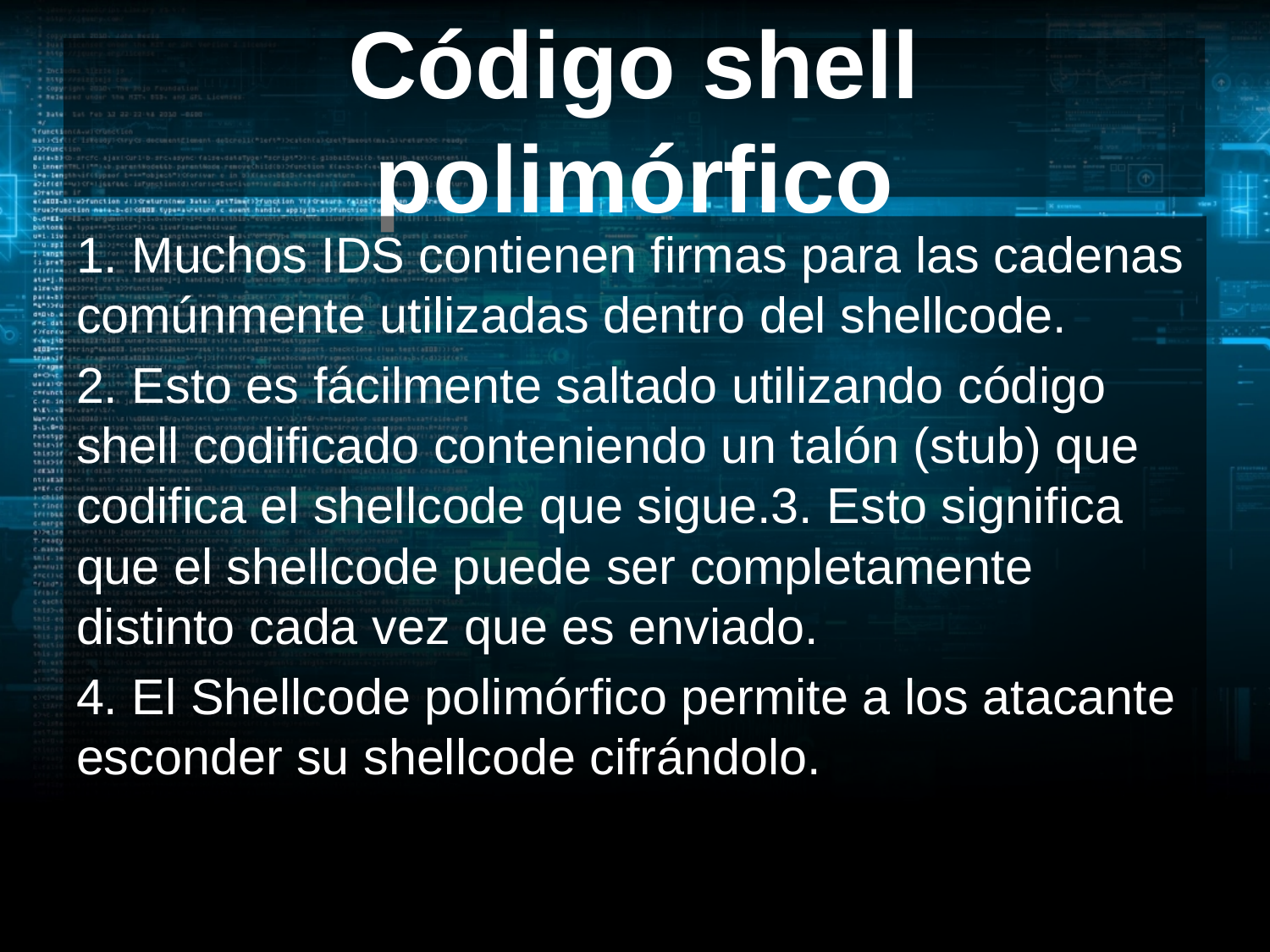

# Código shell polimórfico
1. Muchos IDS contienen firmas para las cadenas comúnmente utilizadas dentro del shellcode.
2. Esto es fácilmente saltado utilizando código shell codificado conteniendo un talón (stub) que codifica el shellcode que sigue.3. Esto significa que el shellcode puede ser completamente distinto cada vez que es enviado.
4. El Shellcode polimórfico permite a los atacante esconder su shellcode cifrándolo.